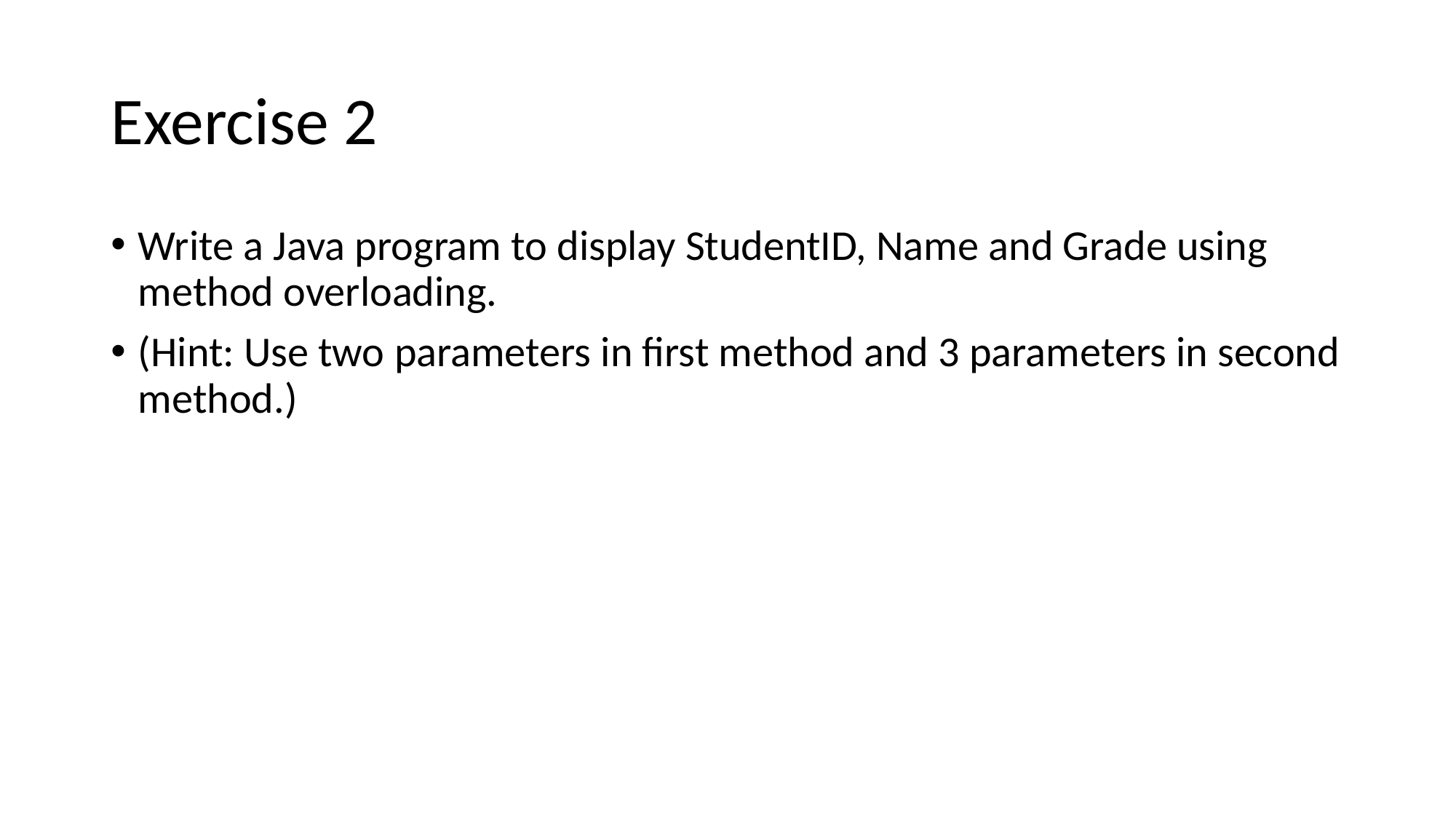

# Exercise 2
Write a Java program to display StudentID, Name and Grade using method overloading.
(Hint: Use two parameters in first method and 3 parameters in second method.)